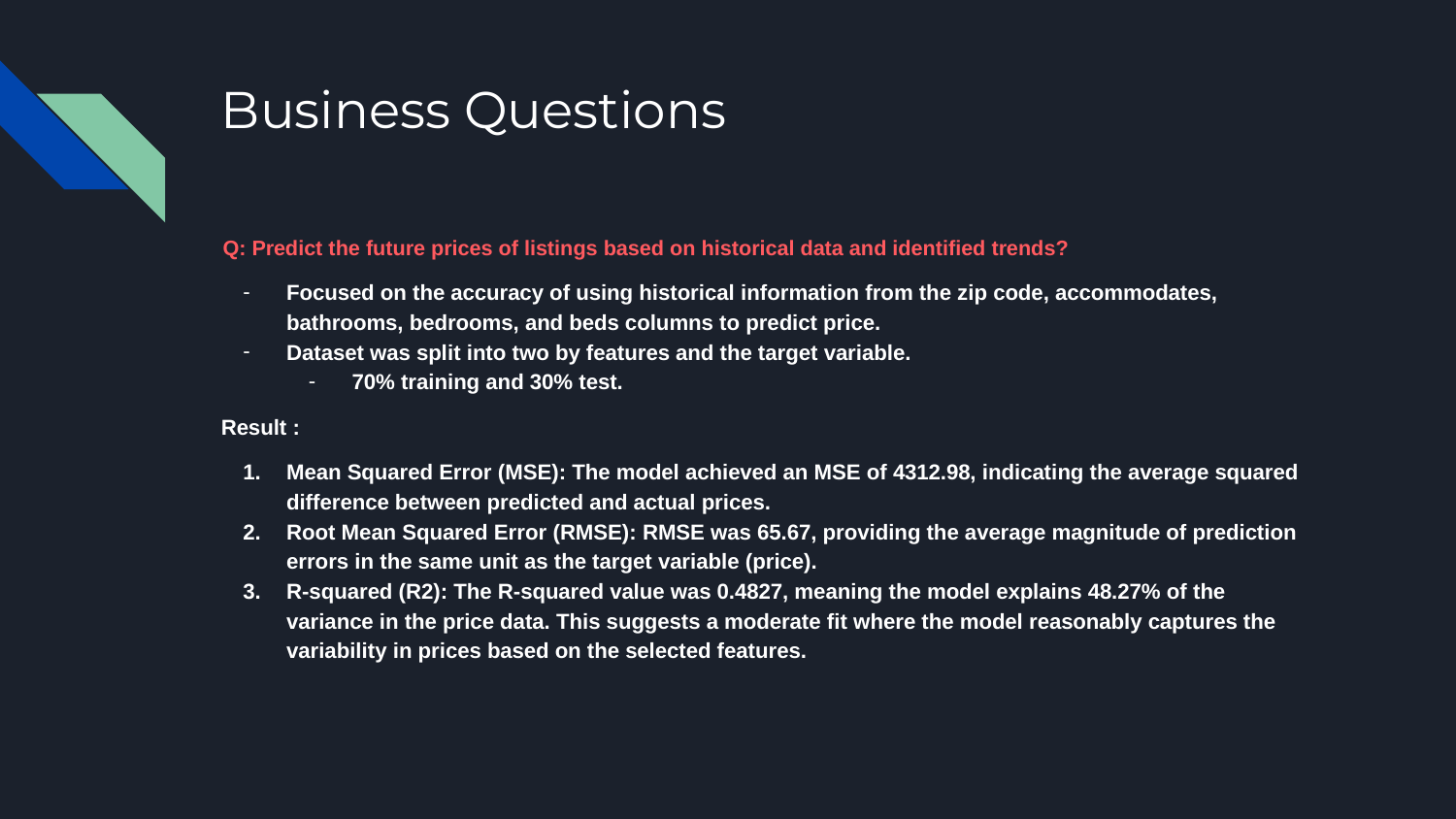

# Business Questions
Q: Predict the future prices of listings based on historical data and identified trends?
Focused on the accuracy of using historical information from the zip code, accommodates, bathrooms, bedrooms, and beds columns to predict price.
Dataset was split into two by features and the target variable.
70% training and 30% test.
Result :
Mean Squared Error (MSE): The model achieved an MSE of 4312.98, indicating the average squared difference between predicted and actual prices.
Root Mean Squared Error (RMSE): RMSE was 65.67, providing the average magnitude of prediction errors in the same unit as the target variable (price).
R-squared (R2): The R-squared value was 0.4827, meaning the model explains 48.27% of the variance in the price data. This suggests a moderate fit where the model reasonably captures the variability in prices based on the selected features.